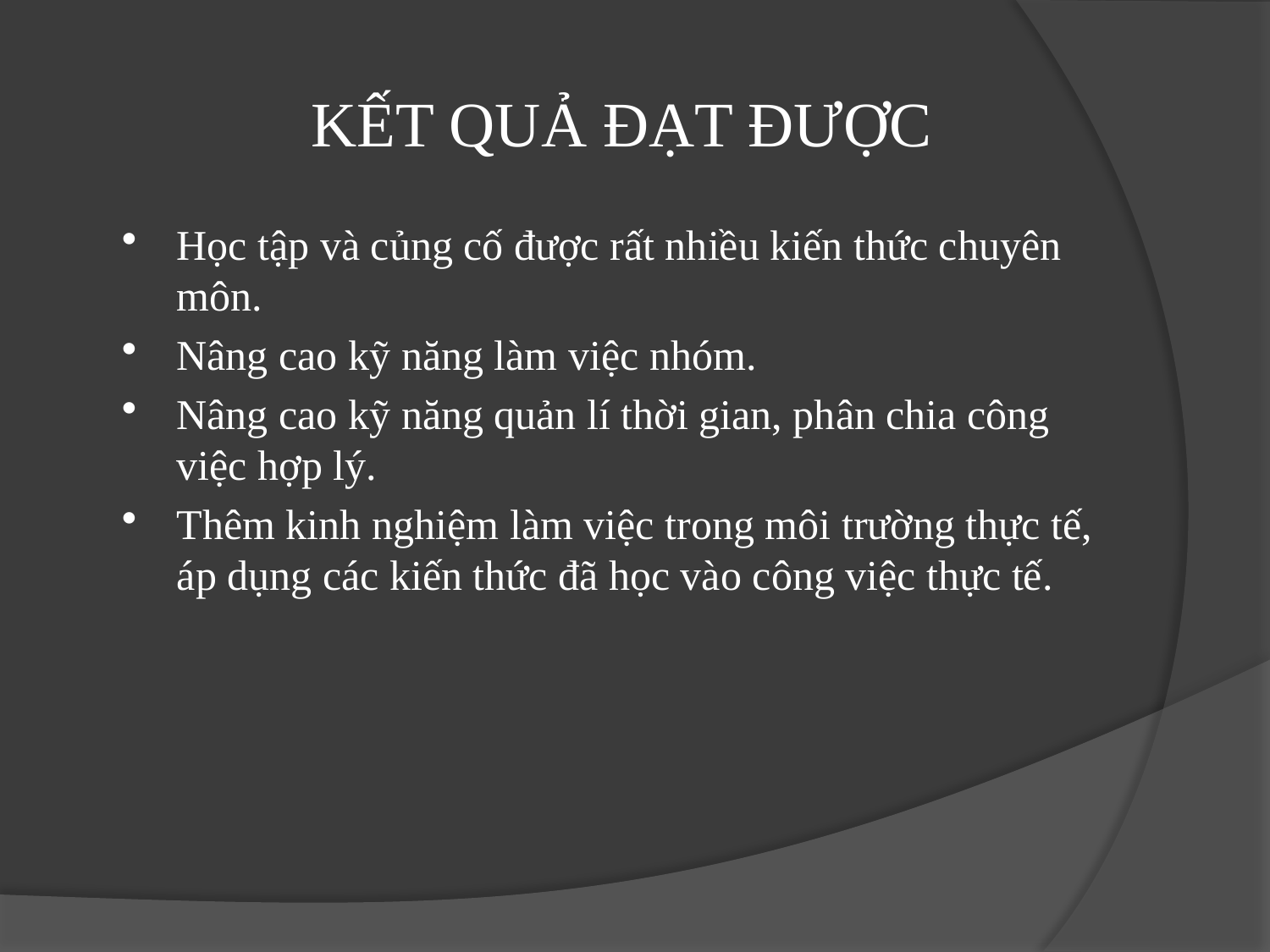

# KẾT QUẢ ĐẠT ĐƯỢC
Học tập và củng cố được rất nhiều kiến thức chuyên môn.
Nâng cao kỹ năng làm việc nhóm.
Nâng cao kỹ năng quản lí thời gian, phân chia công việc hợp lý.
Thêm kinh nghiệm làm việc trong môi trường thực tế, áp dụng các kiến thức đã học vào công việc thực tế.